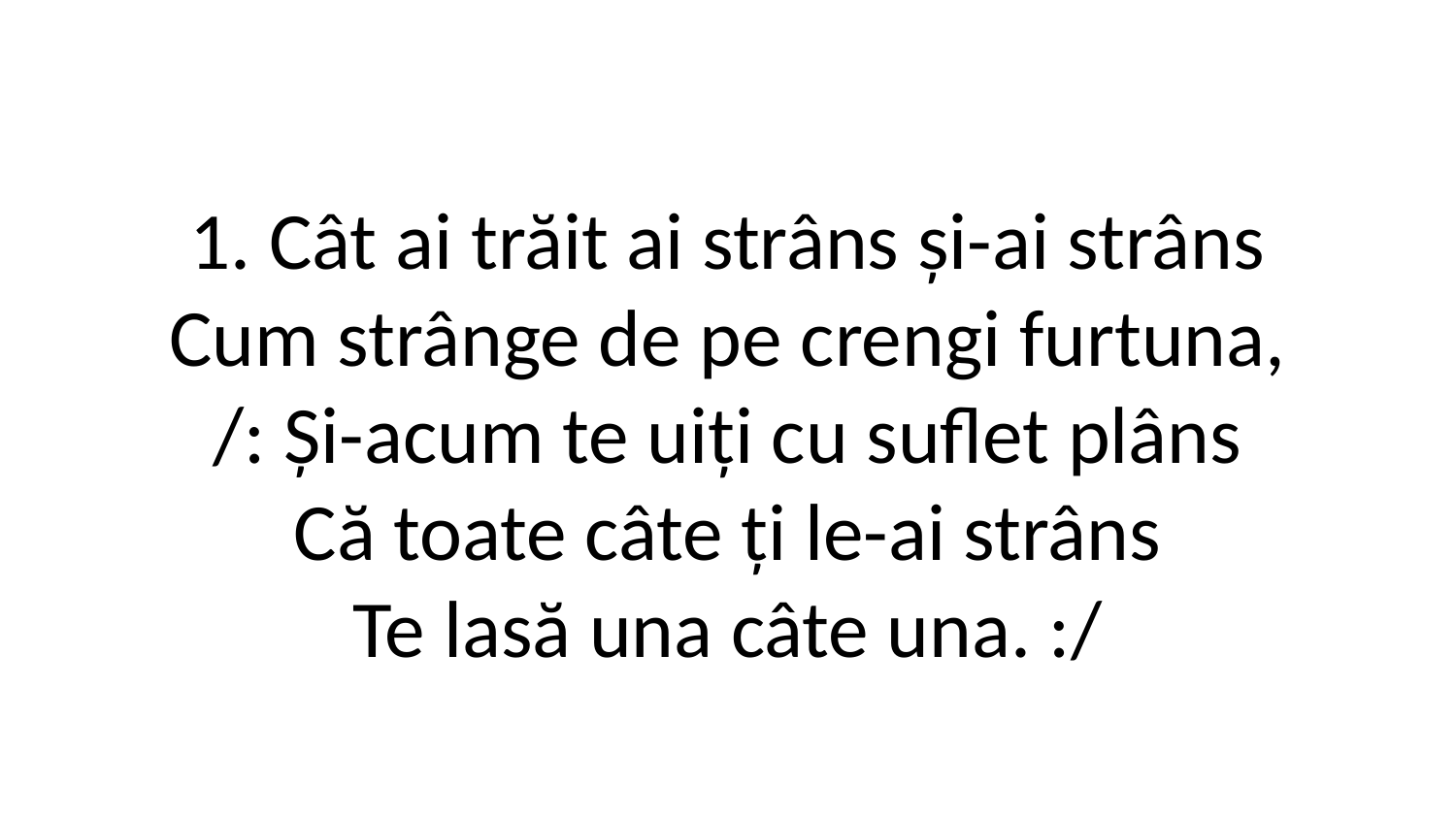

1. Cât ai trăit ai strâns și-ai strâns
Cum strânge de pe crengi furtuna,
/: Și-acum te uiți cu suflet plâns
Că toate câte ți le-ai strâns
Te lasă una câte una. :/